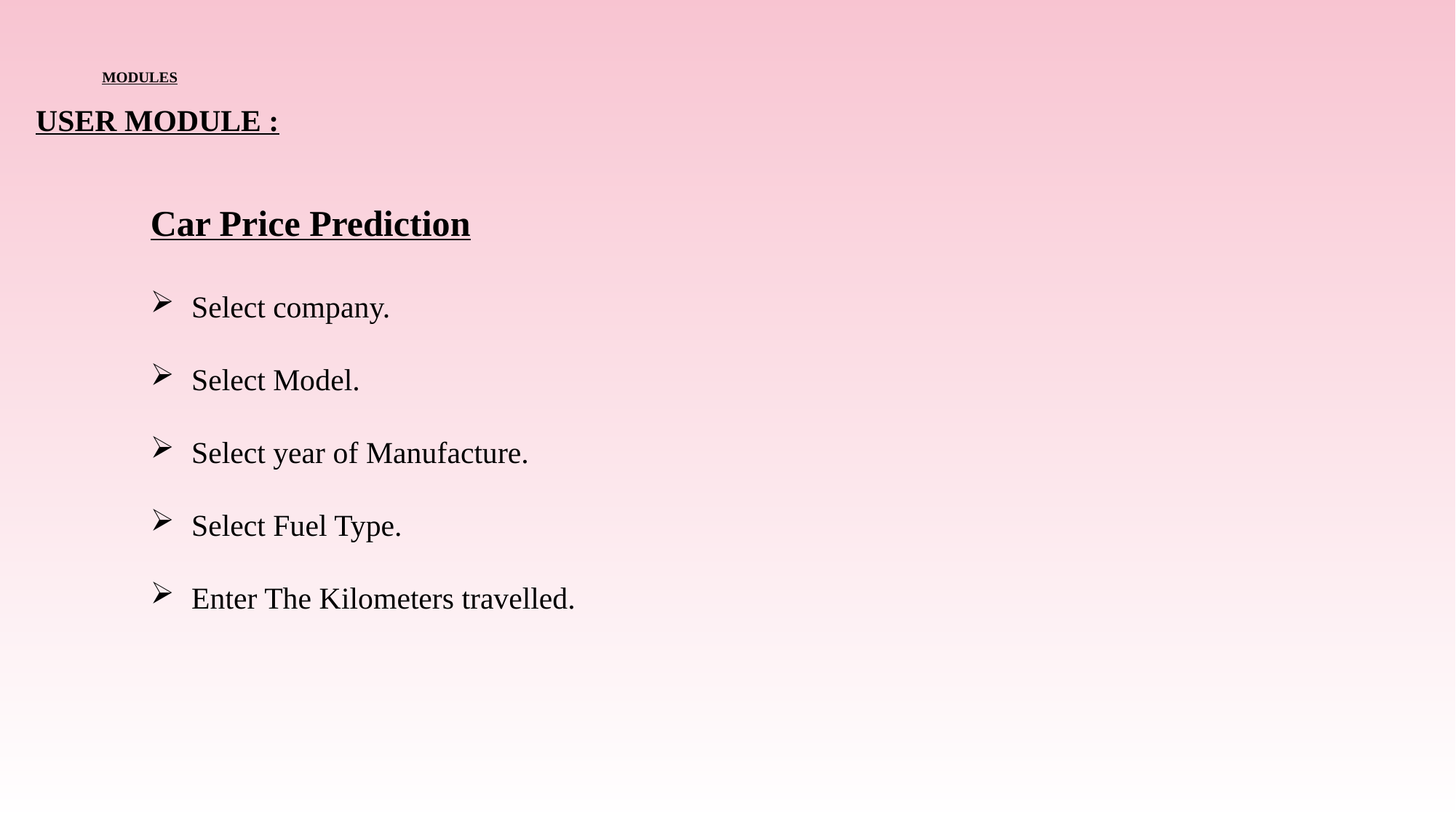

# MODULES
USER MODULE :
Car Price Prediction

Select company.

Select Model.

Select year of Manufacture.

Select Fuel Type.

Enter The Kilometers travelled.